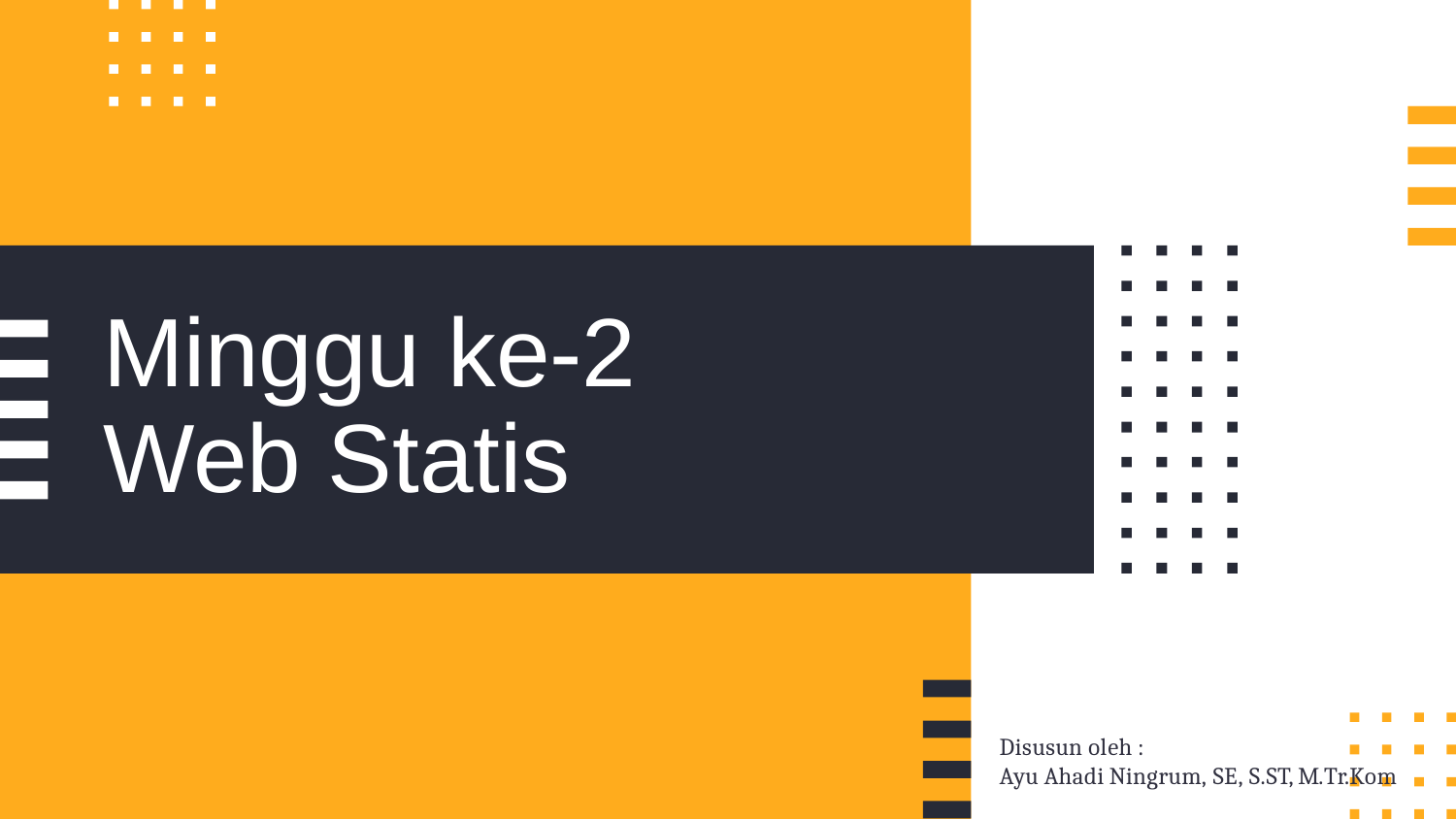

# Minggu ke-2

Web Statis

Disusun oleh :
Ayu Ahadi Ningrum, SE, S.ST, M.Tr.Kom